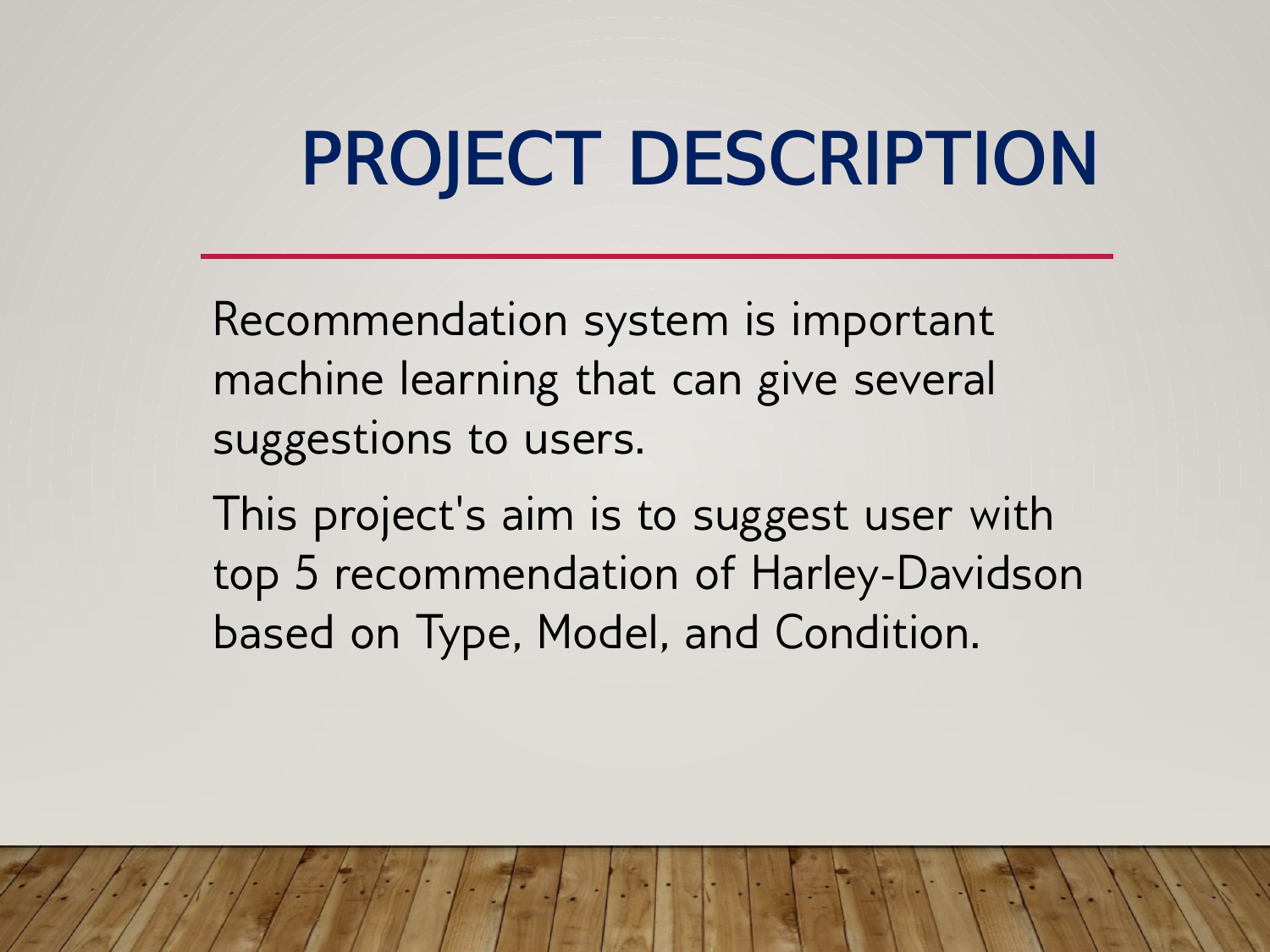

# Project description
Recommendation system is important machine learning that can give several suggestions to users.
This project's aim is to suggest user with top 5 recommendation of Harley-Davidson based on Type, Model, and Condition.